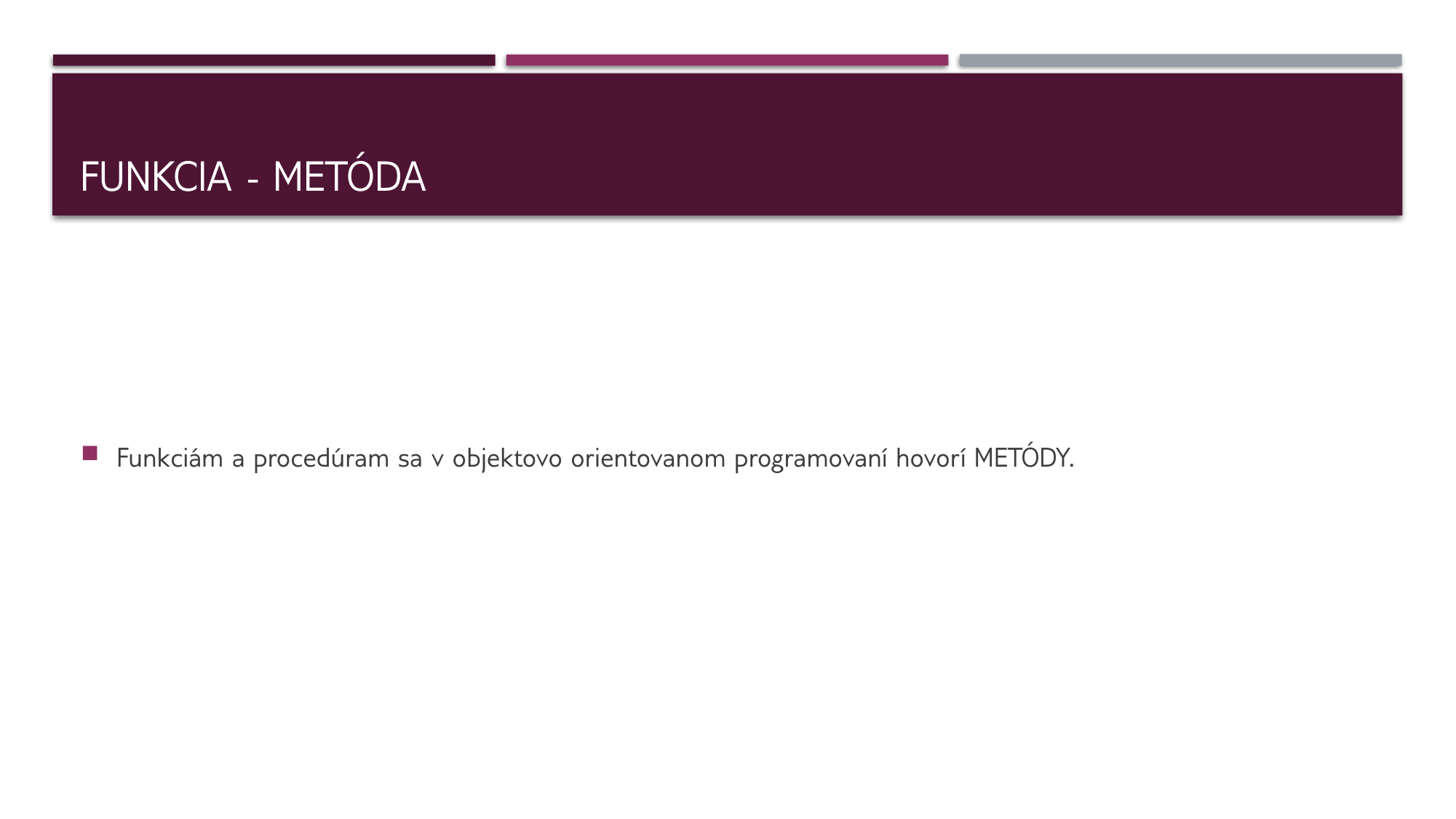

# Funkcia - Metóda
Funkciám a procedúram sa v objektovo orientovanom programovaní hovorí METÓDY.